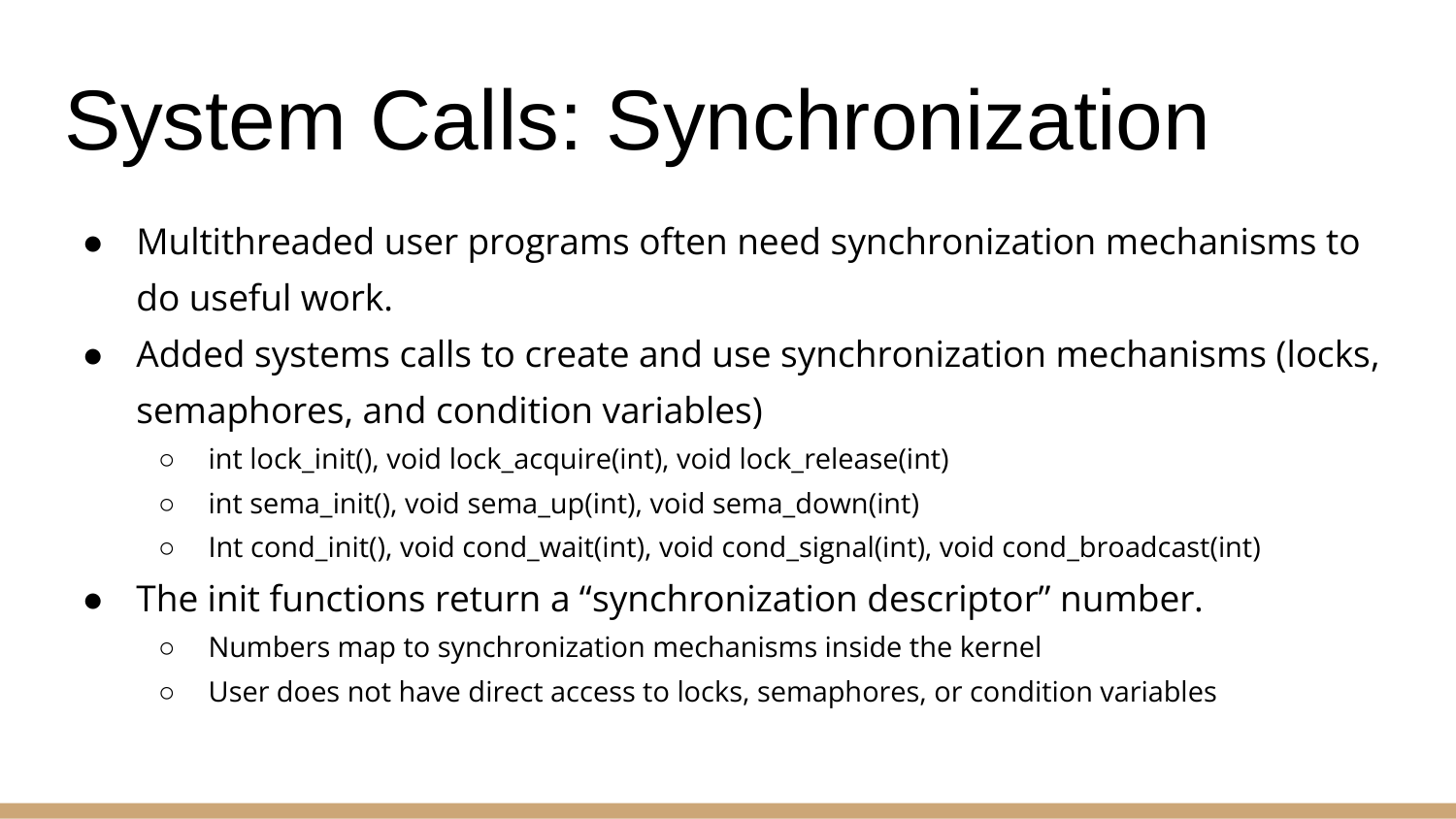

# System Calls: Synchronization
Multithreaded user programs often need synchronization mechanisms to do useful work.
Added systems calls to create and use synchronization mechanisms (locks, semaphores, and condition variables)
int lock_init(), void lock_acquire(int), void lock_release(int)
int sema_init(), void sema_up(int), void sema_down(int)
Int cond_init(), void cond_wait(int), void cond_signal(int), void cond_broadcast(int)
The init functions return a “synchronization descriptor” number.
Numbers map to synchronization mechanisms inside the kernel
User does not have direct access to locks, semaphores, or condition variables